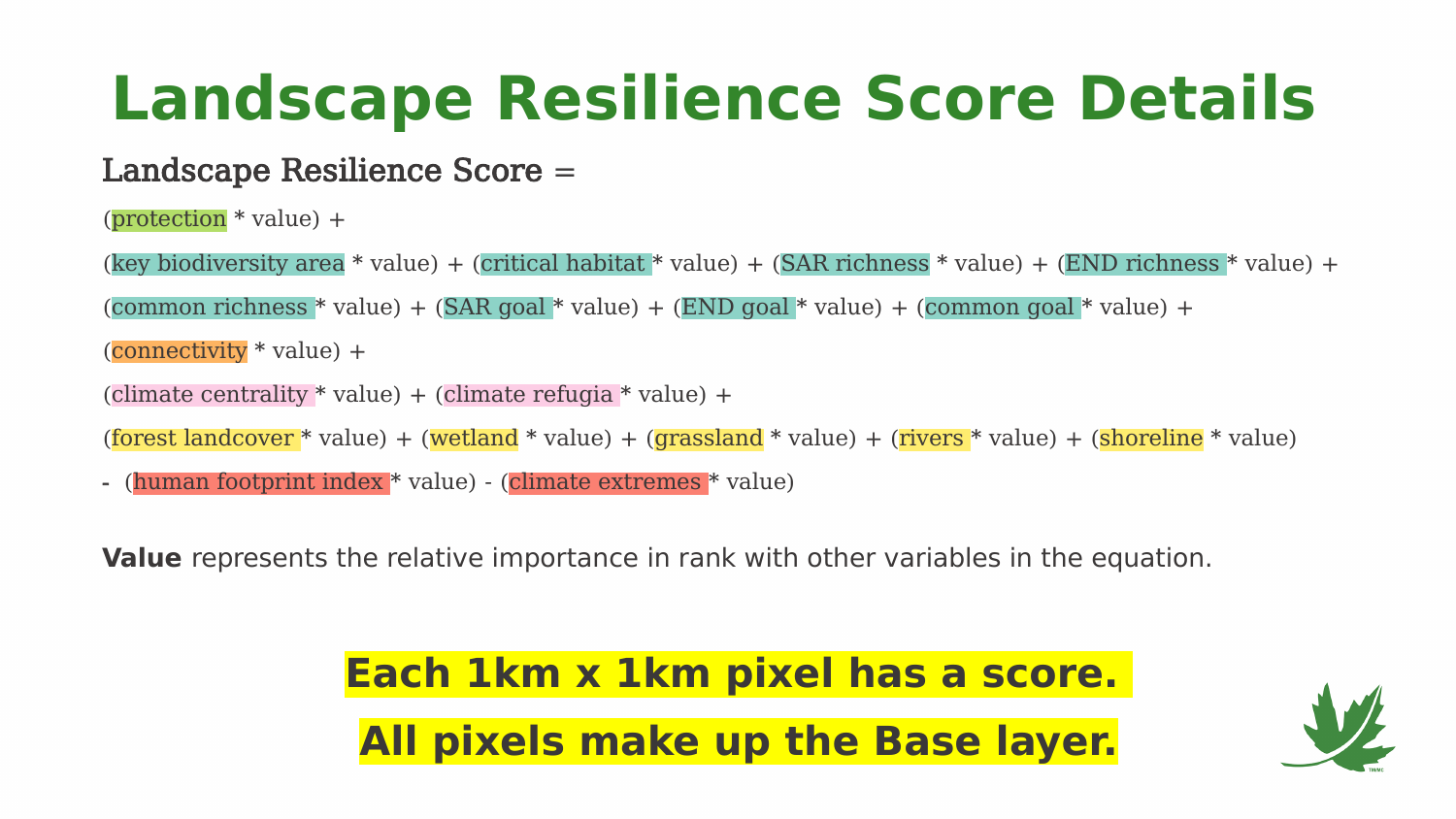

# Landscape Resilience Score Details
Landscape Resilience Score =
(protection * value) +
(key biodiversity area * value) + (critical habitat * value) + (SAR richness * value) + (END richness * value) +
(common richness * value) + (SAR goal * value) + (END goal * value) + (common goal * value) +
(connectivity * value) +
(climate centrality * value) + (climate refugia * value) +
(forest landcover * value) + (wetland * value) + (grassland * value) + (rivers * value) + (shoreline * value)
-  (human footprint index * value) - (climate extremes * value)

Value represents the relative importance in rank with other variables in the equation.

Each 1km x 1km pixel has a score.
All pixels make up the Base layer.